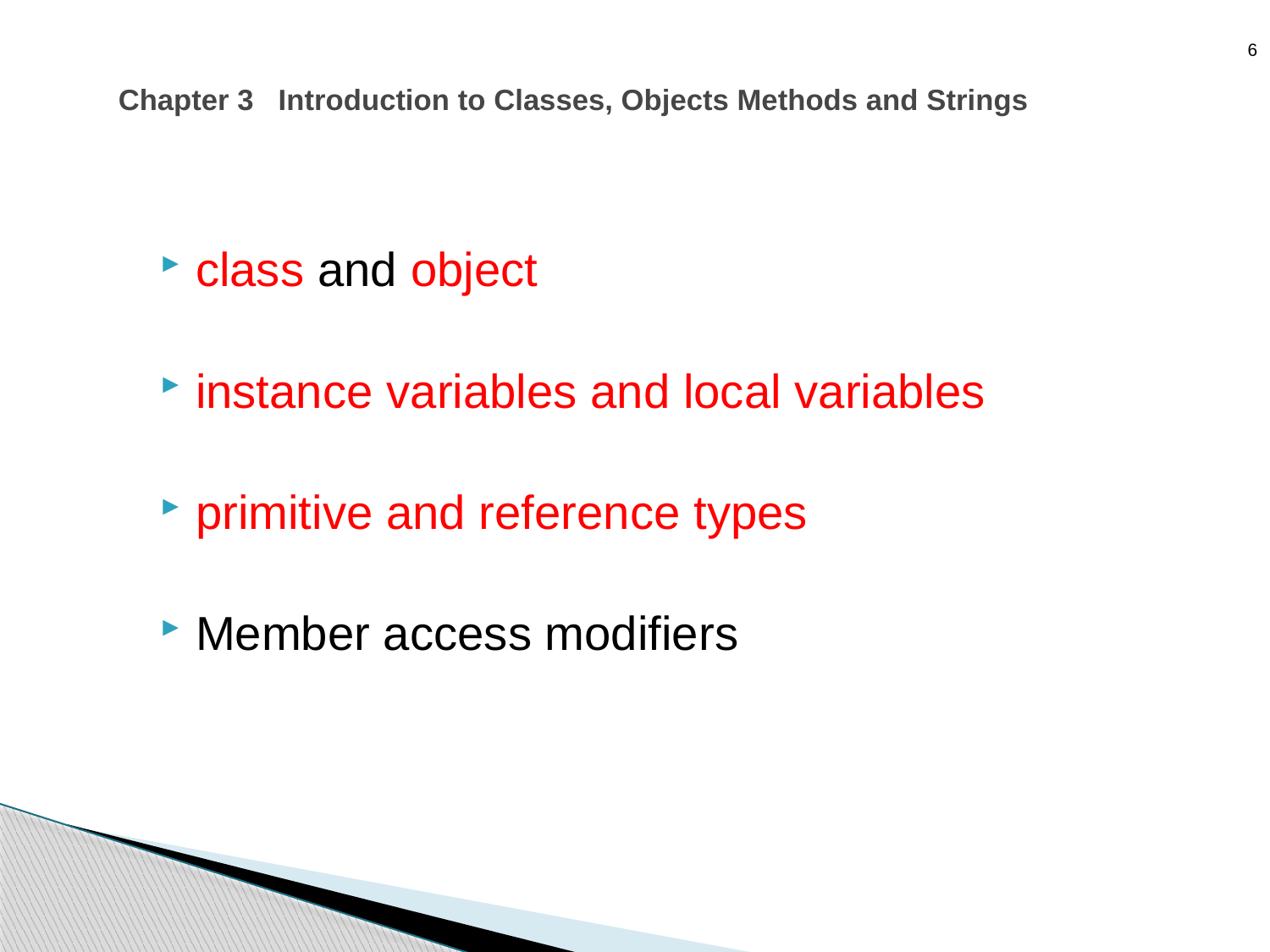

6
# Chapter 3   Introduction to Classes, Objects Methods and Strings
class and object
instance variables and local variables
primitive and reference types
Member access modifiers